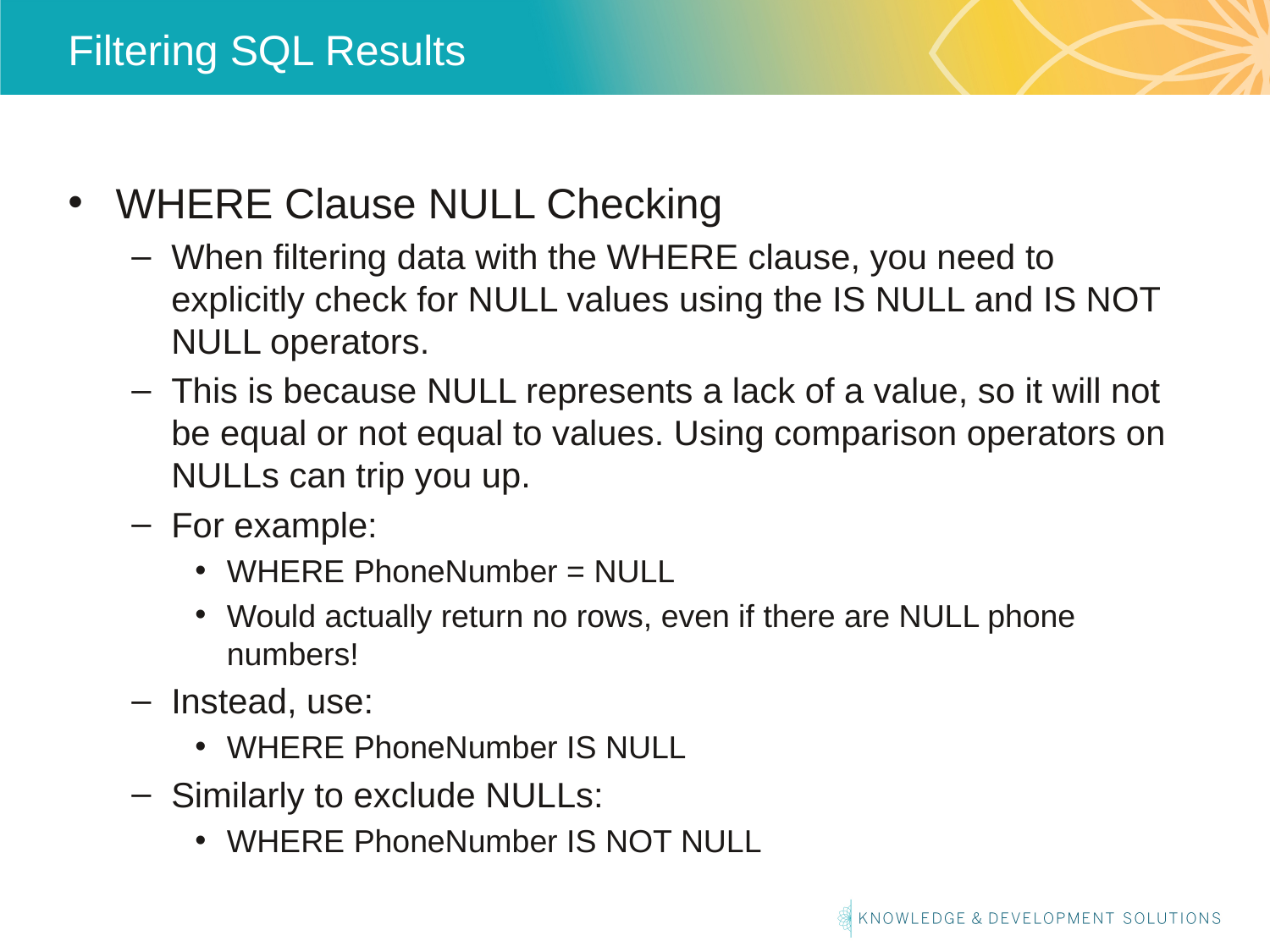

# Filtering SQL Results
WHERE Clause NULL Checking
When filtering data with the WHERE clause, you need to explicitly check for NULL values using the IS NULL and IS NOT NULL operators.
This is because NULL represents a lack of a value, so it will not be equal or not equal to values. Using comparison operators on NULLs can trip you up.
For example:
WHERE PhoneNumber = NULL
Would actually return no rows, even if there are NULL phone numbers!
Instead, use:
WHERE PhoneNumber IS NULL
Similarly to exclude NULLs:
WHERE PhoneNumber IS NOT NULL